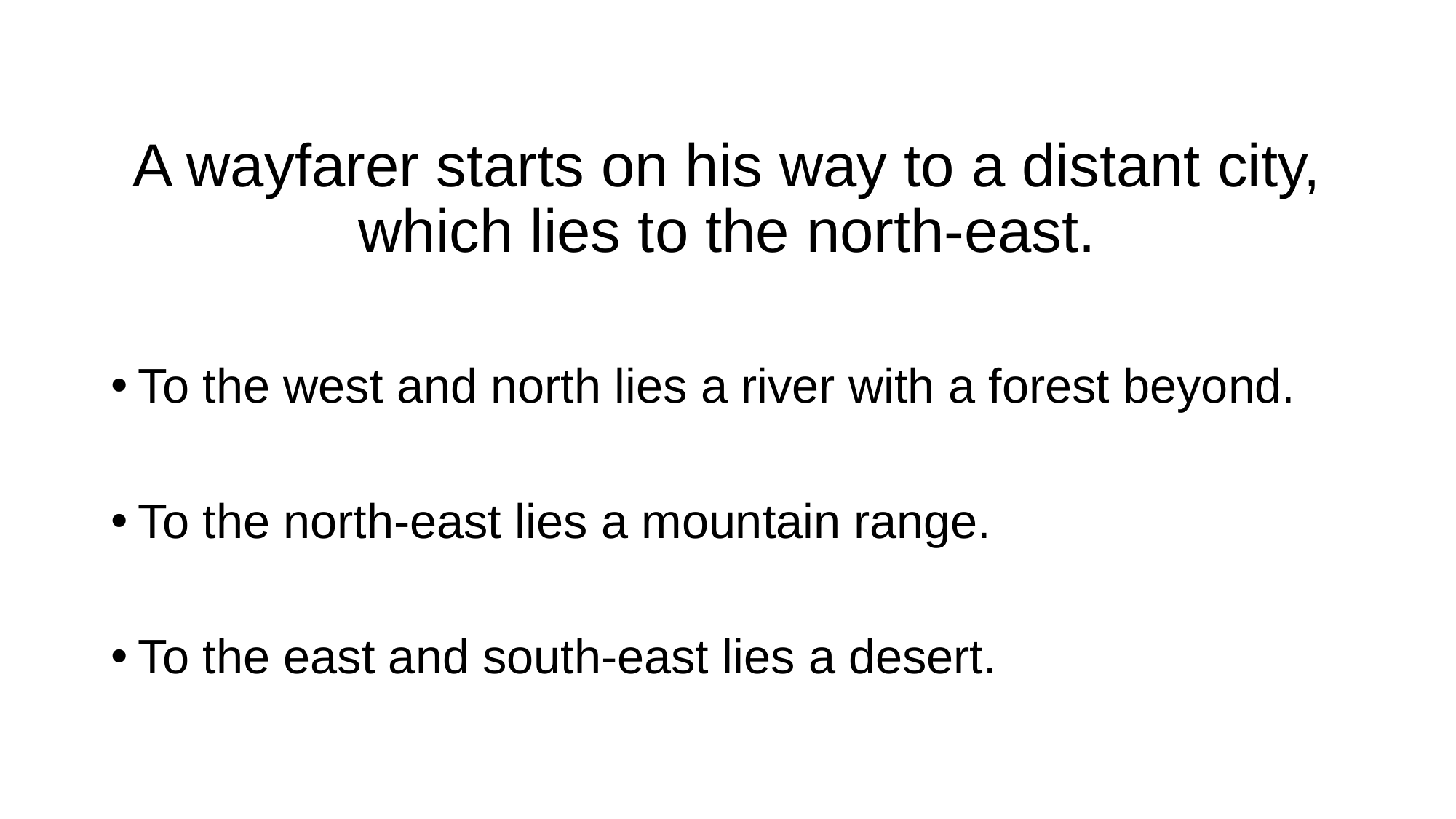

A wayfarer starts on his way to a distant city, which lies to the north-east.

To the west and north lies a river with a forest beyond.

To the north-east lies a mountain range.

To the east and south-east lies a desert.